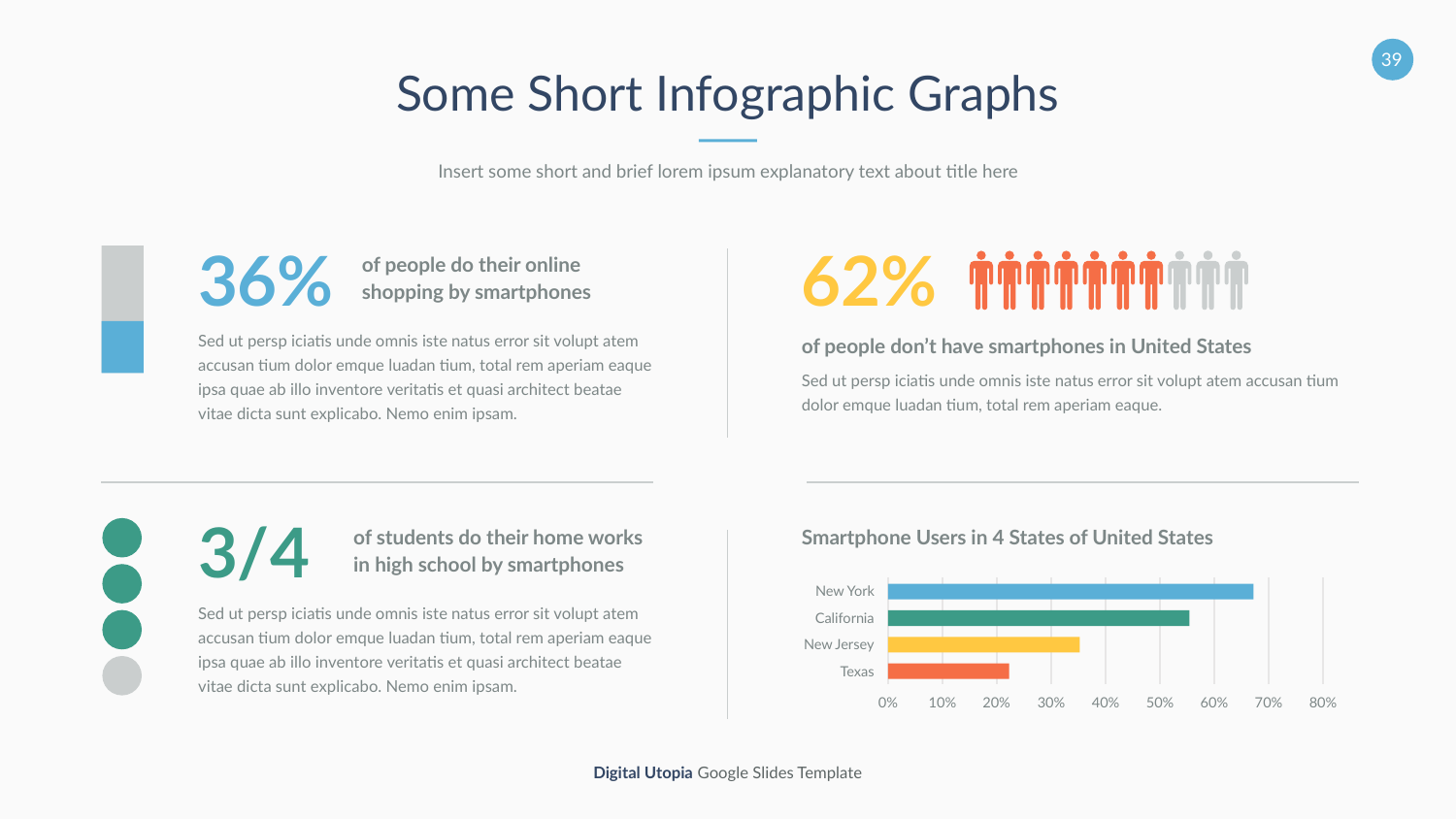

Some Short Infographic Graphs
Insert some short and brief lorem ipsum explanatory text about title here
36%
62%

of people do their online shopping by smartphones

Sed ut persp iciatis unde omnis iste natus error sit volupt atem accusan tium dolor emque luadan tium, total rem aperiam eaque ipsa quae ab illo inventore veritatis et quasi architect beatae vitae dicta sunt explicabo. Nemo enim ipsam.
of people don’t have smartphones in United States
Sed ut persp iciatis unde omnis iste natus error sit volupt atem accusan tium dolor emque luadan tium, total rem aperiam eaque.
3/4

of students do their home works in high school by smartphones
Smartphone Users in 4 States of United States

New York

California

New Jersey

Texas

0%
10%
20%
30%
40%
50%
60%
70%
80%
Sed ut persp iciatis unde omnis iste natus error sit volupt atem accusan tium dolor emque luadan tium, total rem aperiam eaque ipsa quae ab illo inventore veritatis et quasi architect beatae vitae dicta sunt explicabo. Nemo enim ipsam.